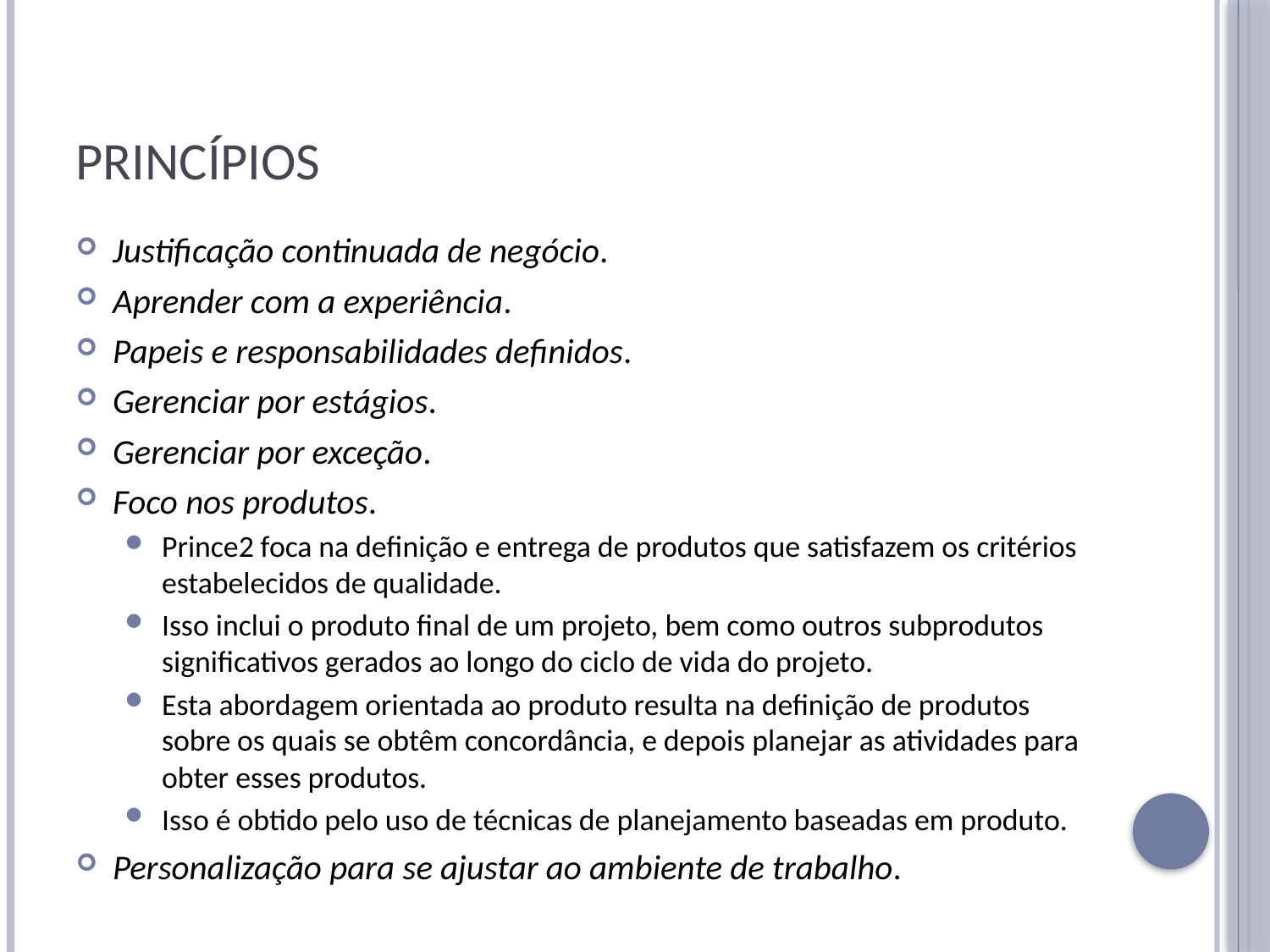

# Princípios
Justificação continuada de negócio.
Aprender com a experiência.
Papeis e responsabilidades definidos.
Gerenciar por estágios.
Gerenciar por exceção.
Foco nos produtos.
Prince2 foca na definição e entrega de produtos que satisfazem os critérios estabelecidos de qualidade.
Isso inclui o produto final de um projeto, bem como outros subprodutos significativos gerados ao longo do ciclo de vida do projeto.
Esta abordagem orientada ao produto resulta na definição de produtos sobre os quais se obtêm concordância, e depois planejar as atividades para obter esses produtos.
Isso é obtido pelo uso de técnicas de planejamento baseadas em produto.
Personalização para se ajustar ao ambiente de trabalho.